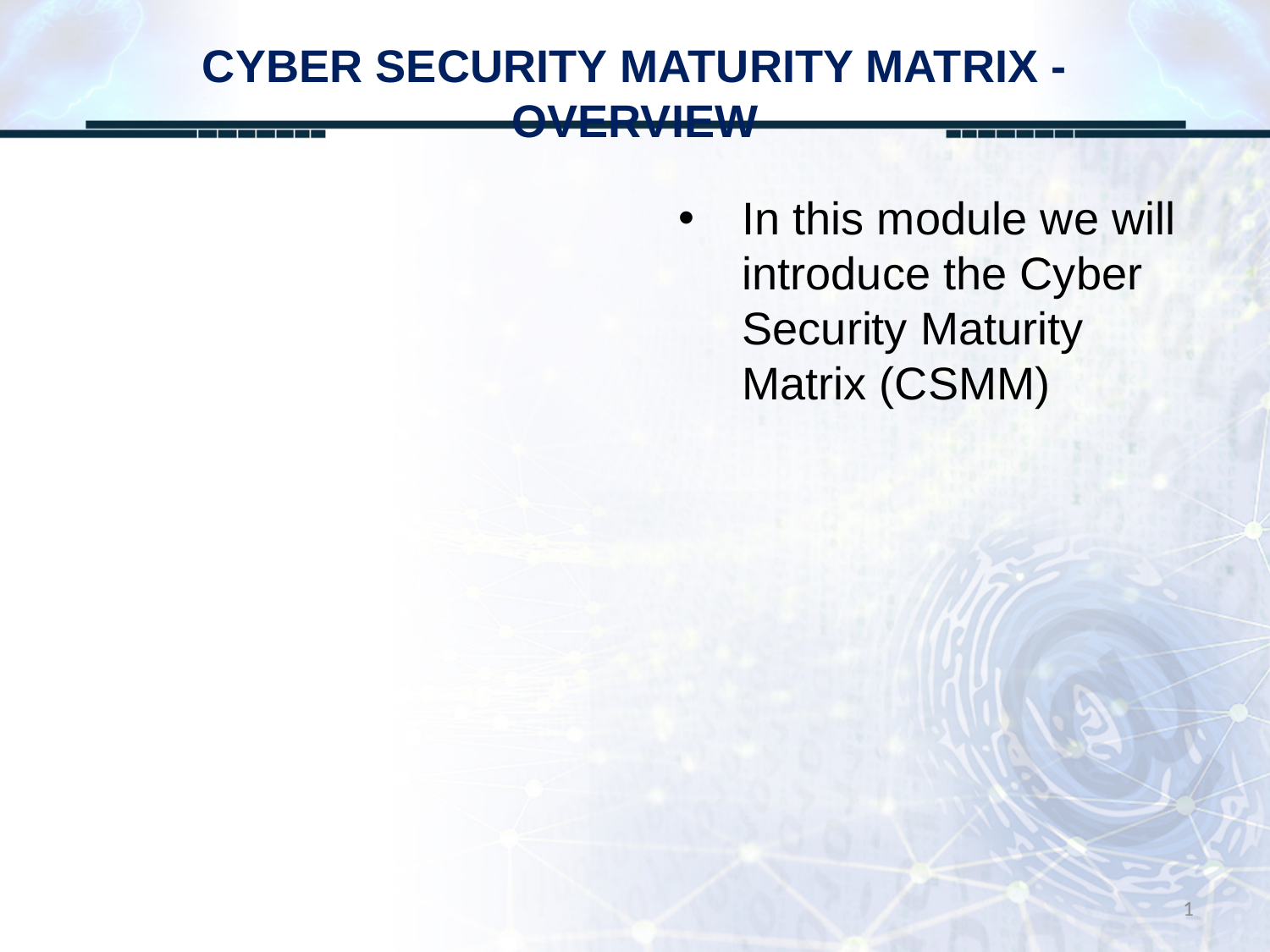

# CYBER SECURITY MATURITY MATRIX - OVERVIEW
In this module we will introduce the Cyber Security Maturity Matrix (CSMM)
1